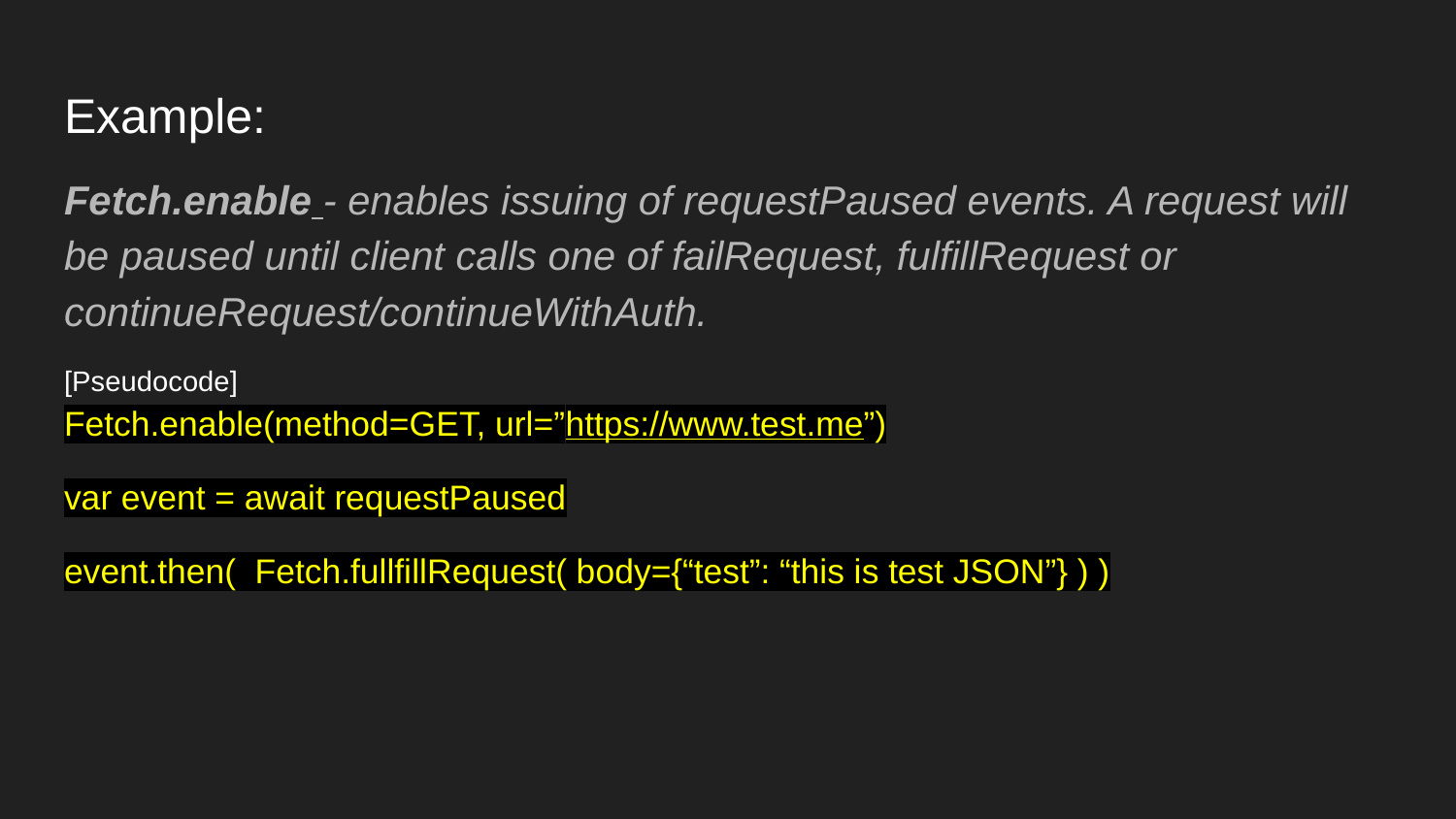

# Example:
Fetch.enable - enables issuing of requestPaused events. A request will be paused until client calls one of failRequest, fulfillRequest or continueRequest/continueWithAuth.
[Pseudocode]
Fetch.enable(method=GET, url=”https://www.test.me”)
var event = await requestPaused
event.then(  Fetch.fullfillRequest( body={“test”: “this is test JSON”} ) )